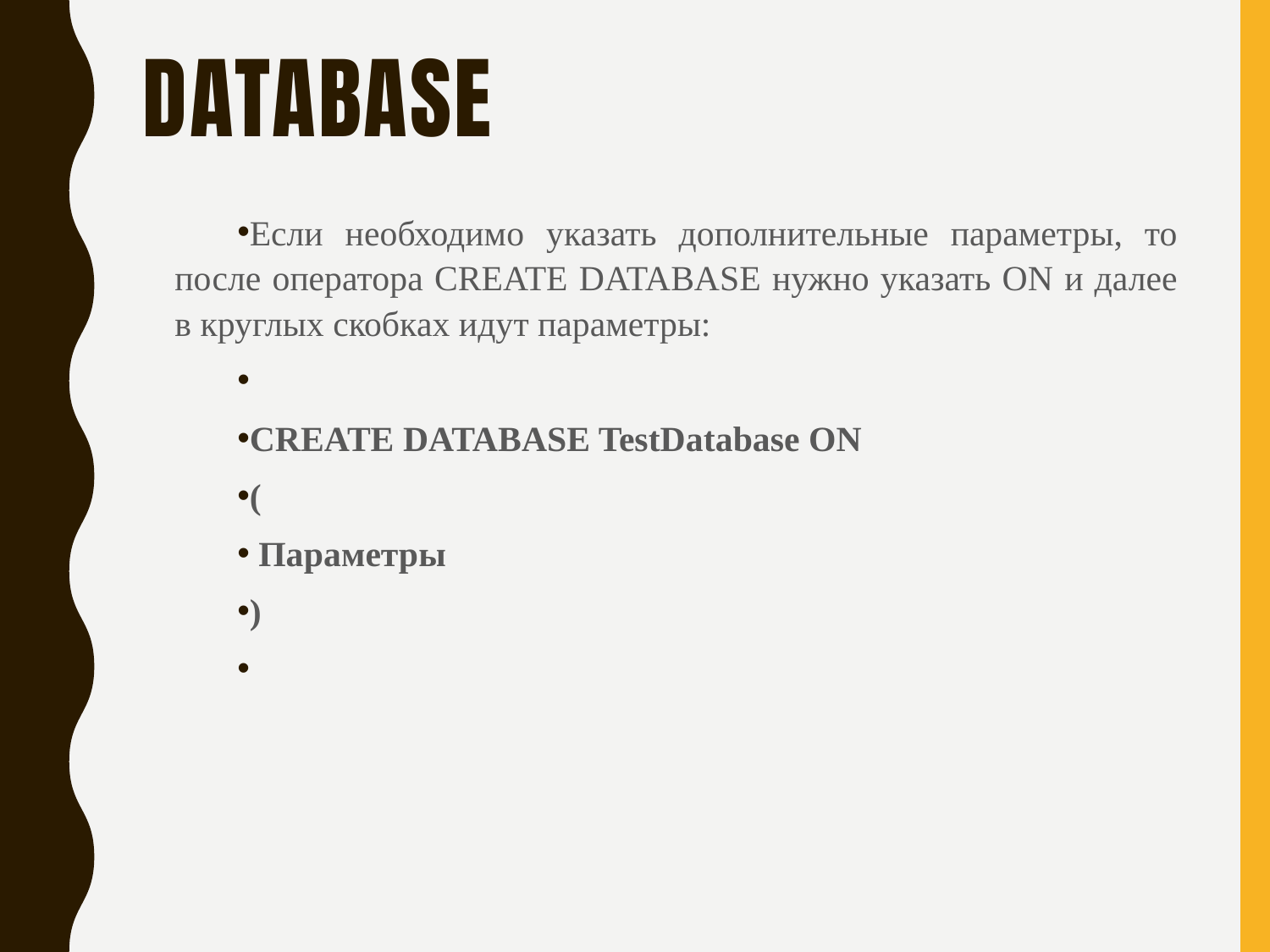

# DATABASE
Если необходимо указать дополнительные параметры, то после оператора CREATE DATABASE нужно указать ON и далее в круглых скобках идут параметры:

CREATE DATABASE TestDatabase ON
(
 Параметры
)